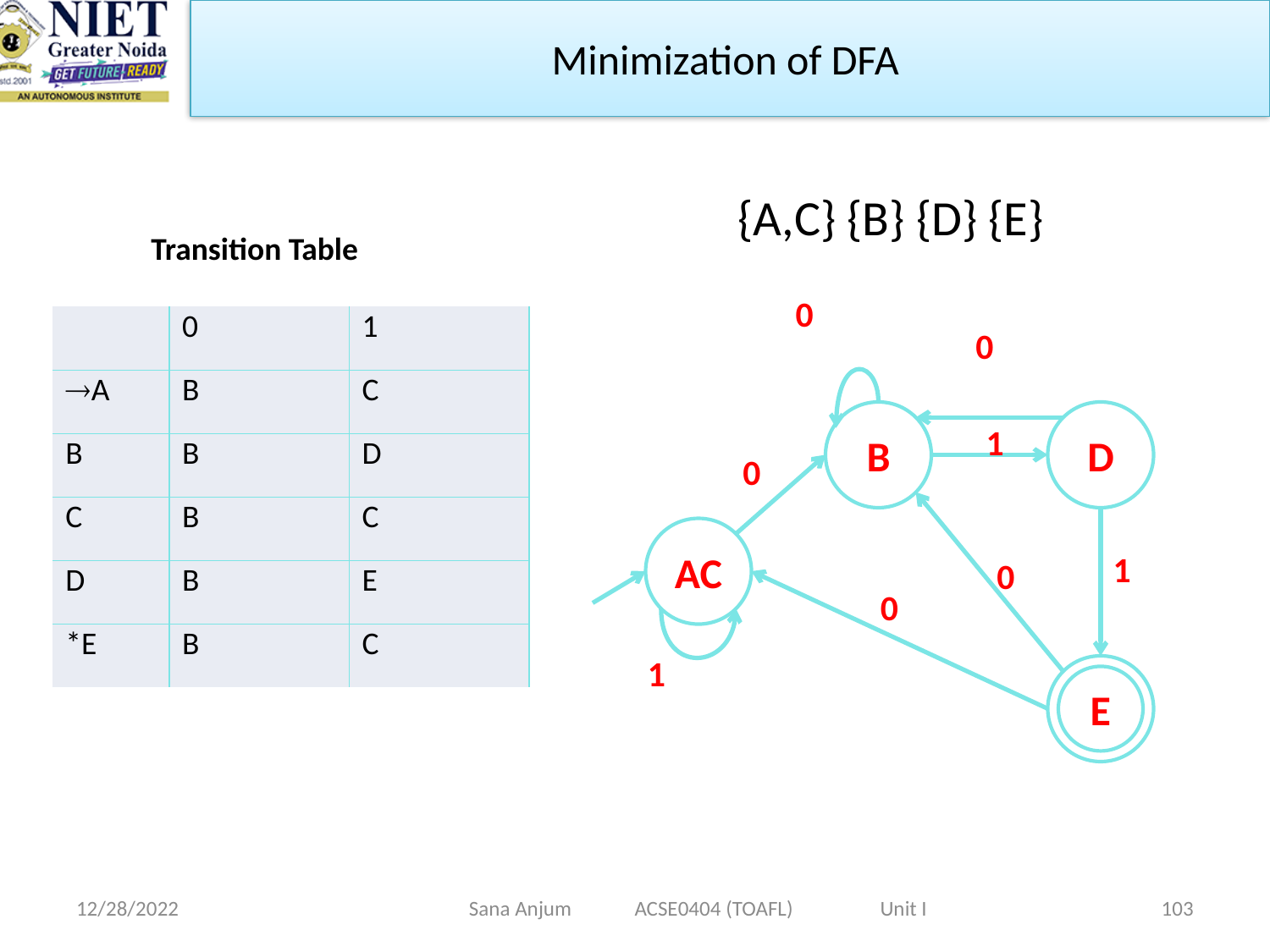

Minimization of DFA
	{A,C} {B} {D} {E}
Transition Table
0
0
B
D
1
0
AC
1
0
0
1
E

|  | 0 | 1 |
| --- | --- | --- |
| →A | B | C |
| B | B | D |
| C | B | C |
| D | B | E |
| \*E | B | C |
12/28/2022
Sana Anjum             ACSE0404 (TOAFL)                  Unit I
103